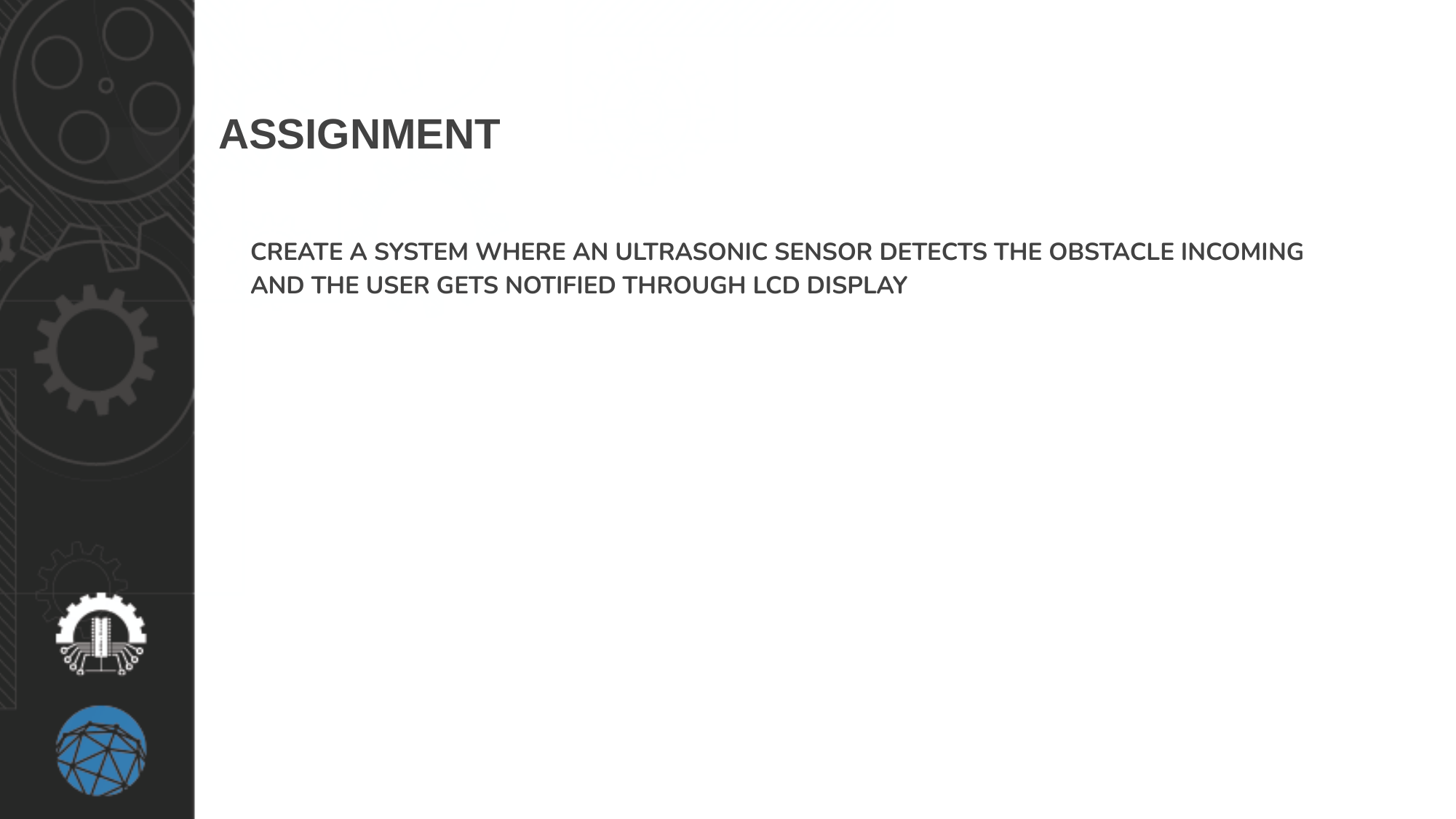

# ASSIGNMENT
CREATE A SYSTEM WHERE AN ULTRASONIC SENSOR DETECTS THE OBSTACLE INCOMING AND THE USER GETS NOTIFIED THROUGH LCD DISPLAY